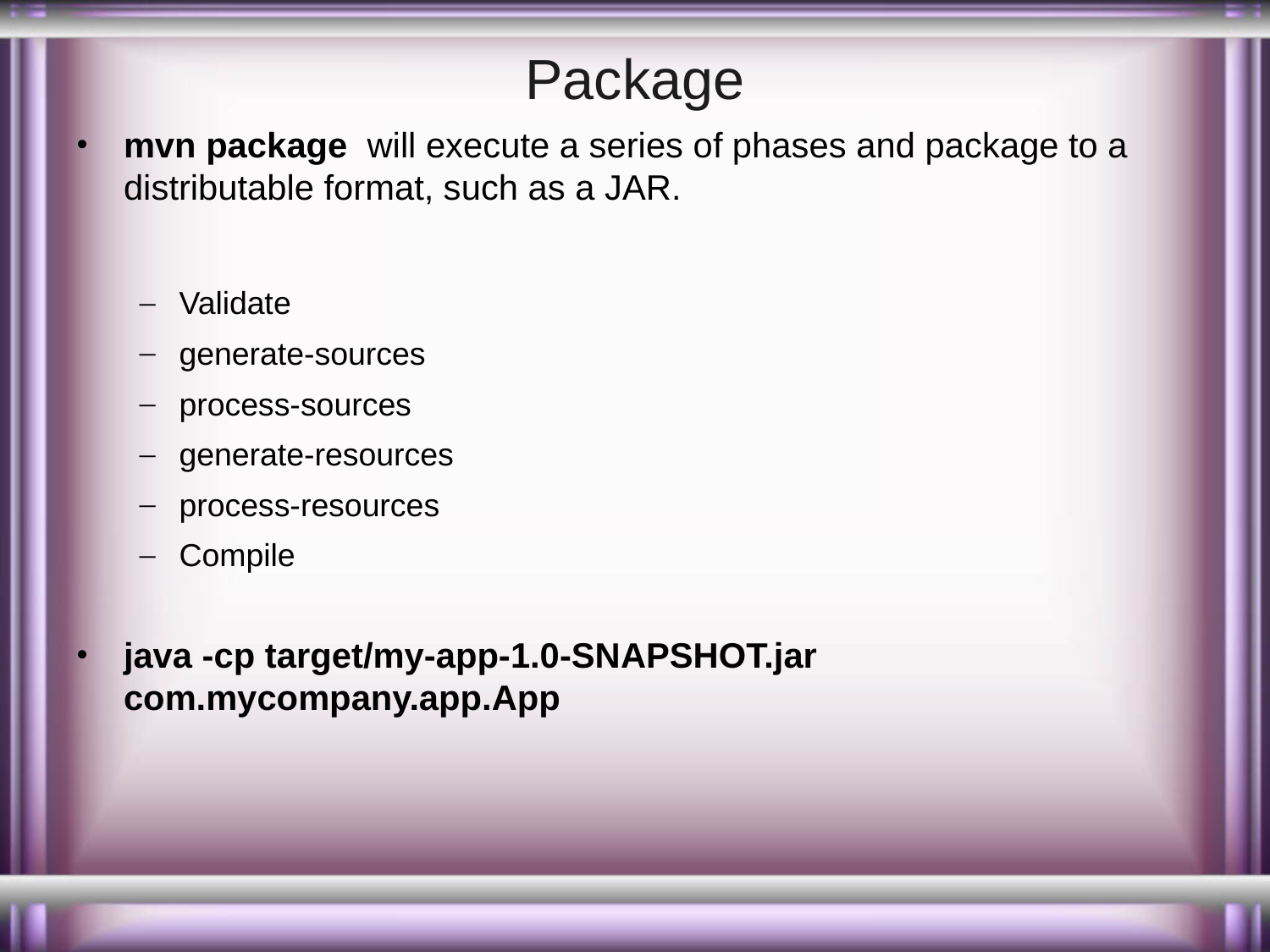

# Package
mvn package  will execute a series of phases and package to a distributable format, such as a JAR.

Validate
generate-sources
process-sources
generate-resources
process-resources
Compile

java -cp target/my-app-1.0-SNAPSHOT.jar  com.mycompany.app.App